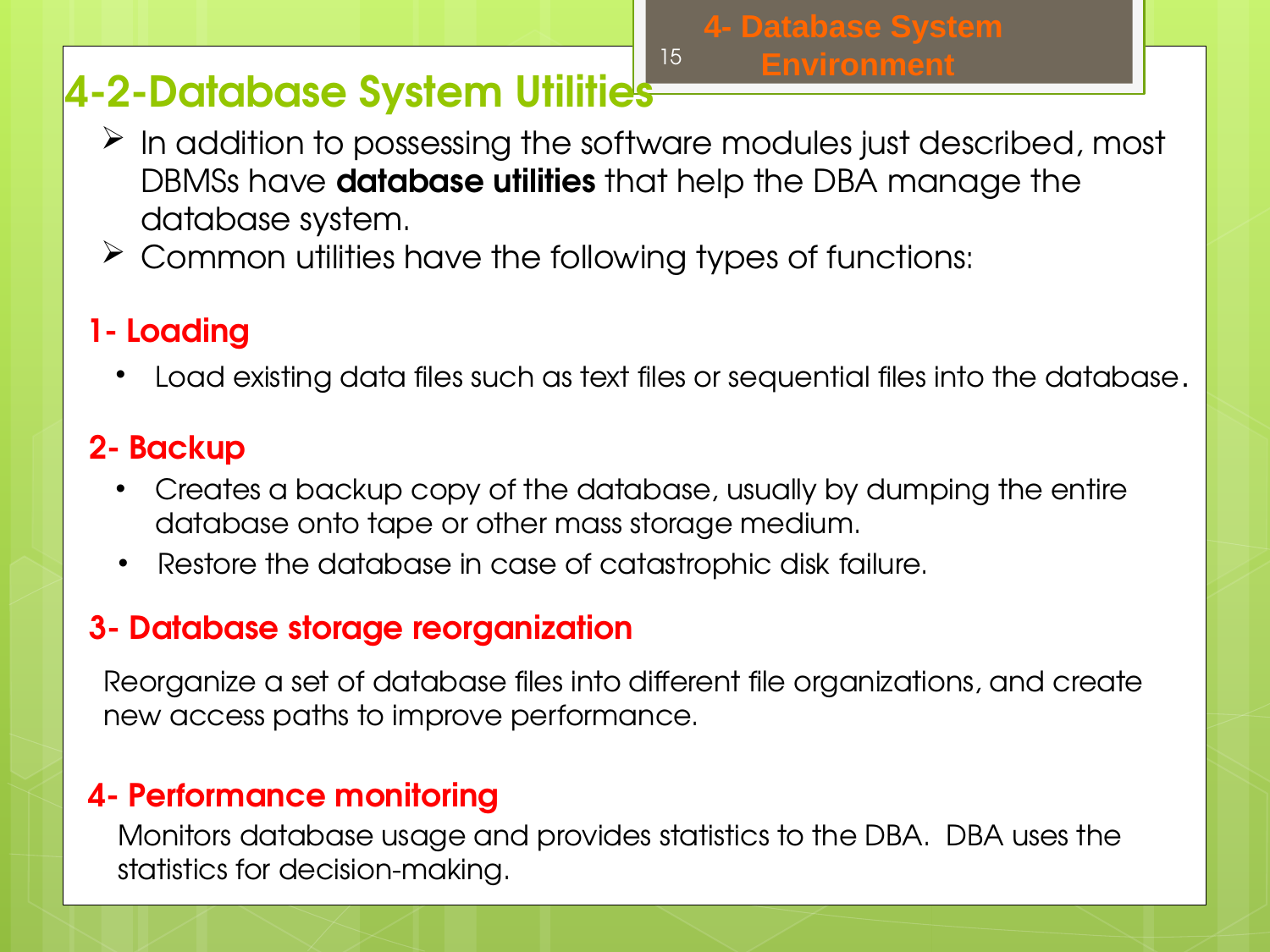

4- Database System
Environment
15
# 4-2-Database System Utilities
In addition to possessing the software modules just described, most DBMSs have database utilities that help the DBA manage the database system.
Common utilities have the following types of functions:
1- Loading
Load existing data files such as text files or sequential files into the database.
2- Backup
Creates a backup copy of the database, usually by dumping the entire database onto tape or other mass storage medium.
Restore the database in case of catastrophic disk failure.
3- Database storage reorganization
Reorganize a set of database files into different file organizations, and create new access paths to improve performance.
4- Performance monitoring
Monitors database usage and provides statistics to the DBA.  DBA uses the statistics for decision-making.